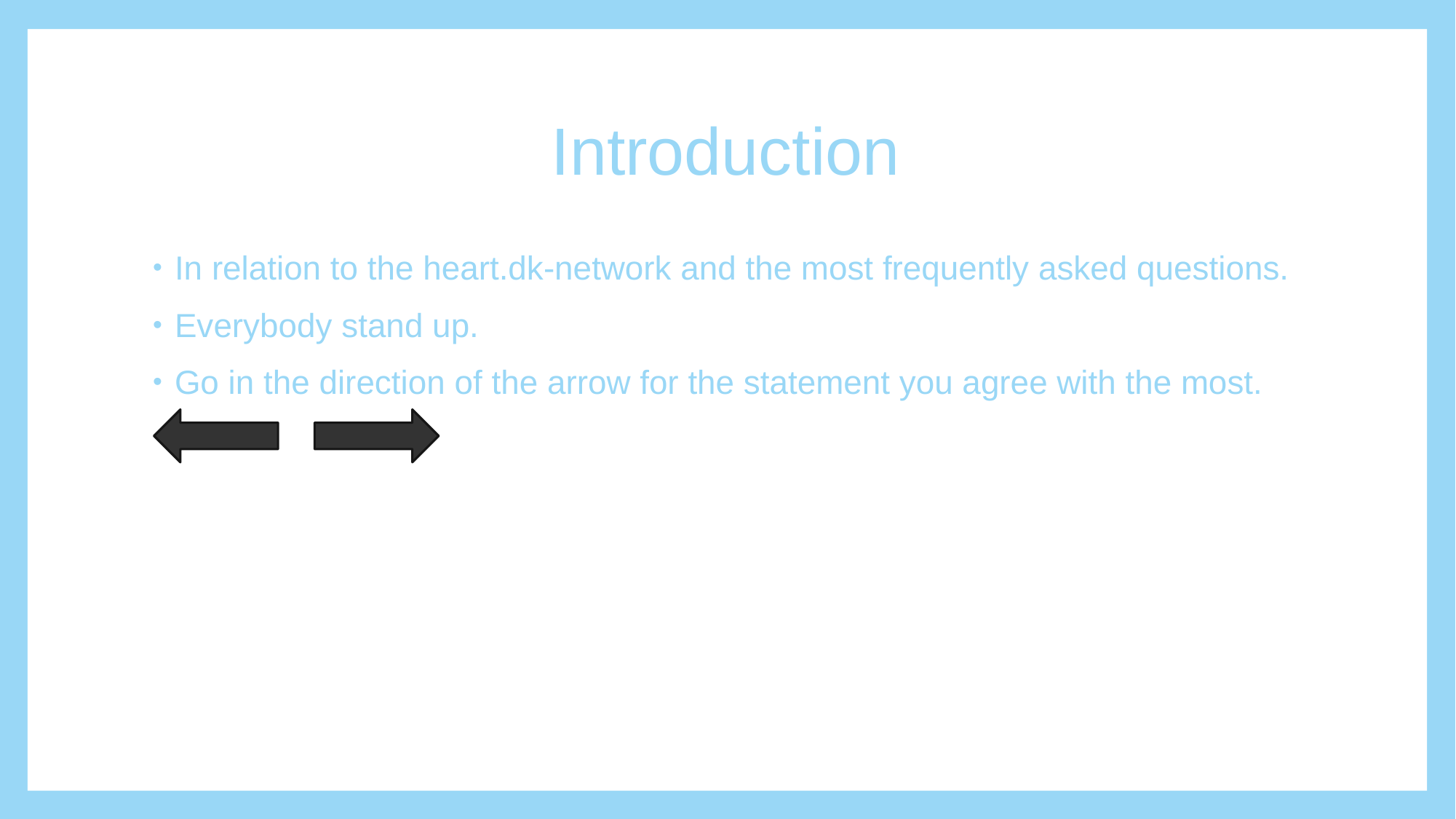

# Introduction
In relation to the heart.dk-network and the most frequently asked questions.
Everybody stand up.
Go in the direction of the arrow for the statement you agree with the most.